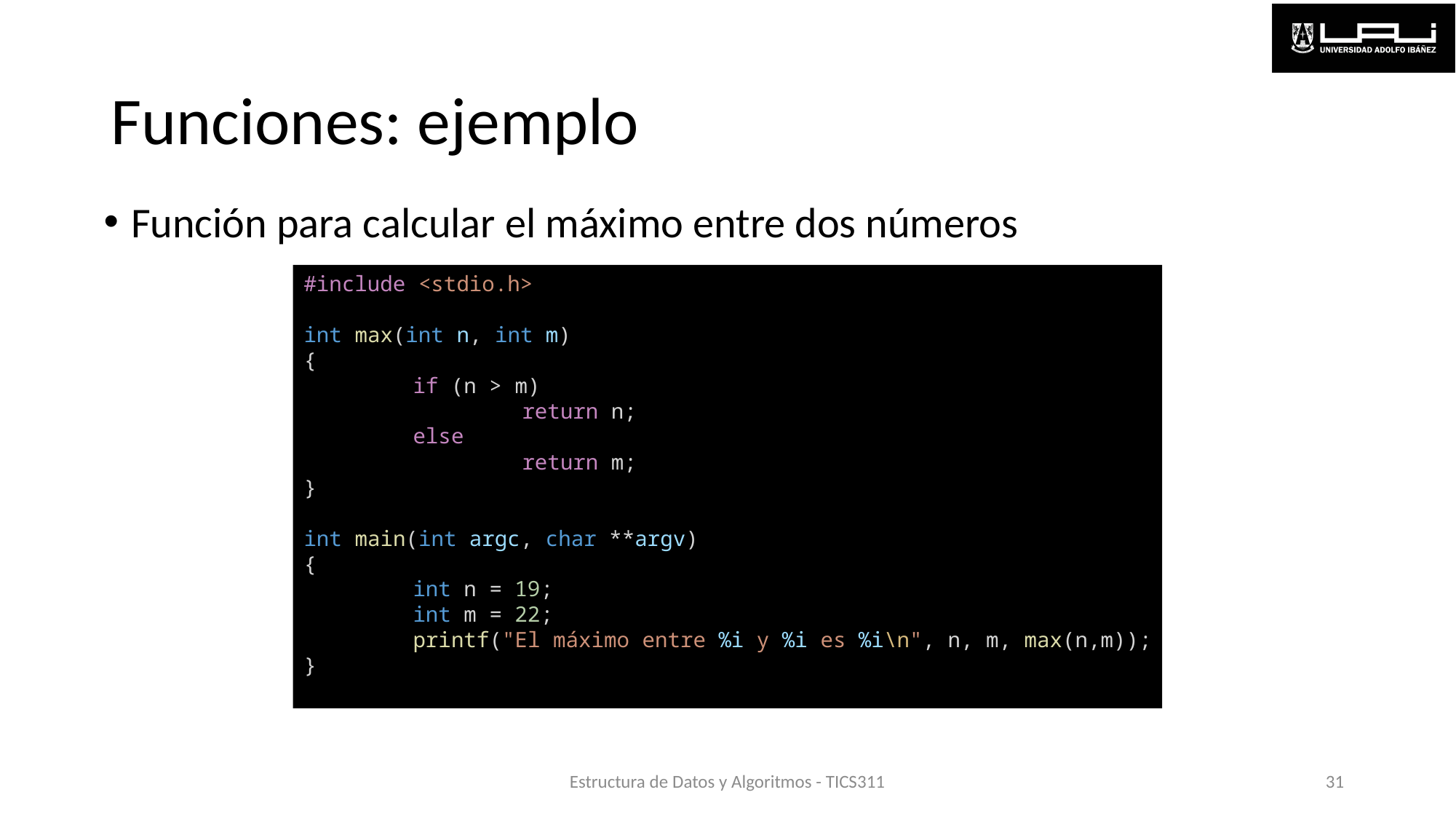

# Funciones: ejemplo
Función para calcular el máximo entre dos números

#include <stdio.h>

int max(int n, int m)
{
	if (n > m)
		return n;
	else
		return m;
}

int main(int argc, char **argv)
{
	int n = 19;
	int m = 22;
	printf("El máximo entre %i y %i es %i\n", n, m, max(n,m));
}
d

Estructura de Datos y Algoritmos - TICS311
31